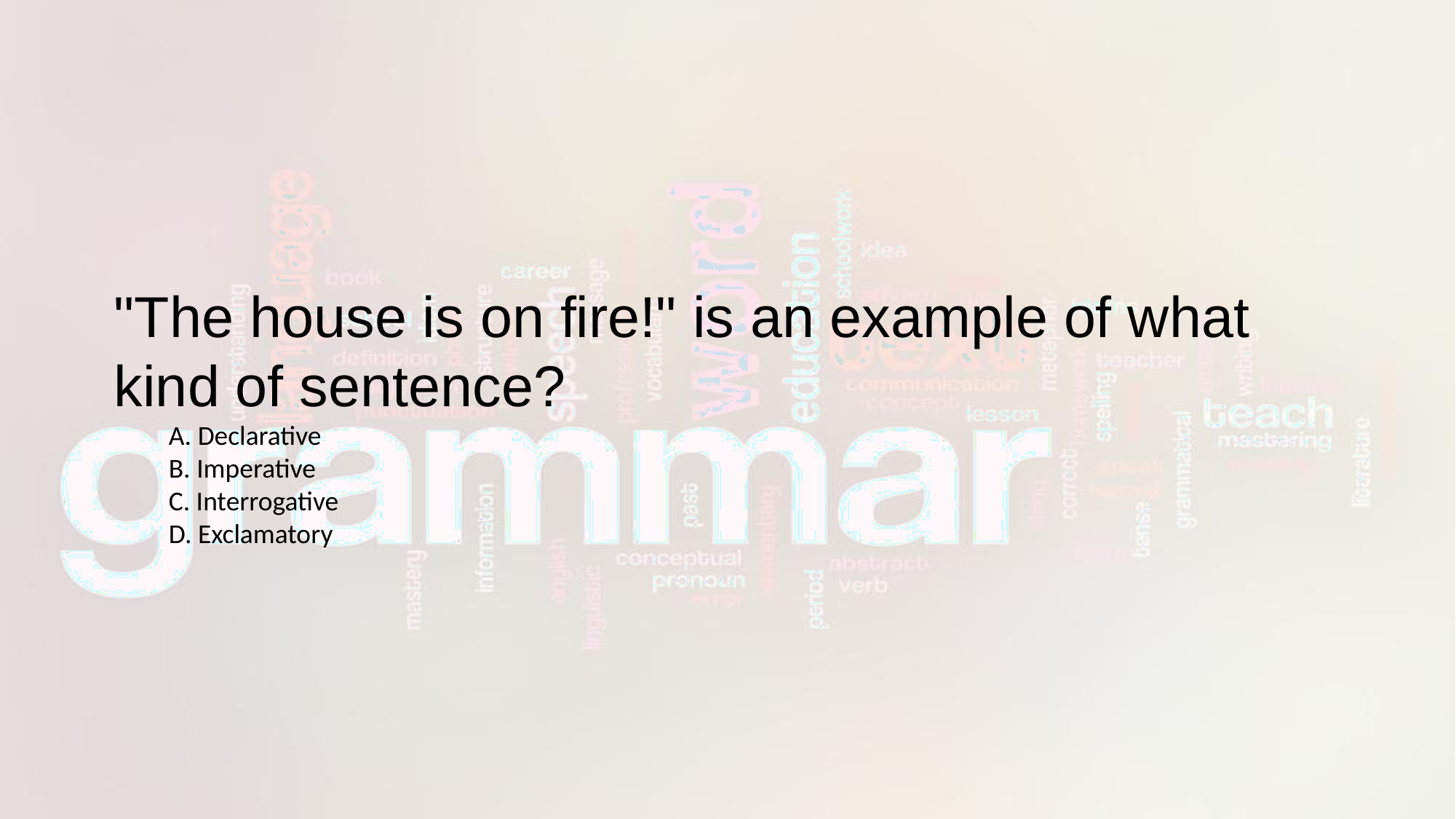

#
"The house is on fire!" is an example of what kind of sentence?
A. Declarative
B. Imperative
C. Interrogative
D. Exclamatory